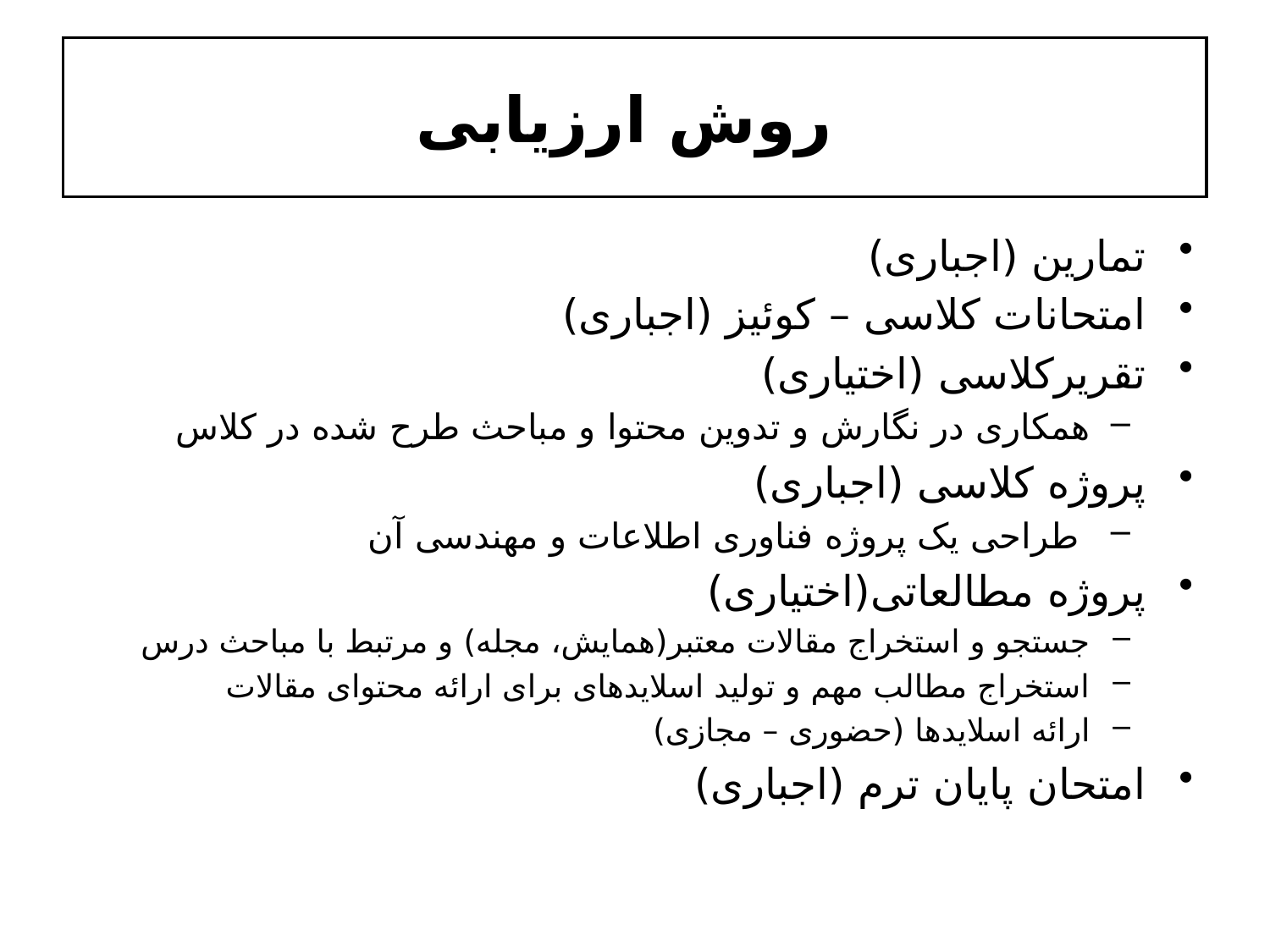

# روش ارزیابی
تمارین (اجباری)
امتحانات کلاسی – کوئیز (اجباری)
تقریرکلاسی (اختیاری)
همکاری در نگارش و تدوین محتوا و مباحث طرح شده در کلاس
پروژه کلاسی (اجباری)
 طراحی یک پروژه فناوری اطلاعات و مهندسی آن
پروژه مطالعاتی(اختیاری)
جستجو و استخراج مقالات معتبر(همایش، مجله) و مرتبط با مباحث درس
استخراج مطالب مهم و تولید اسلایدهای برای ارائه محتوای مقالات
ارائه اسلایدها (حضوری – مجازی)
امتحان پایان ترم (اجباری)